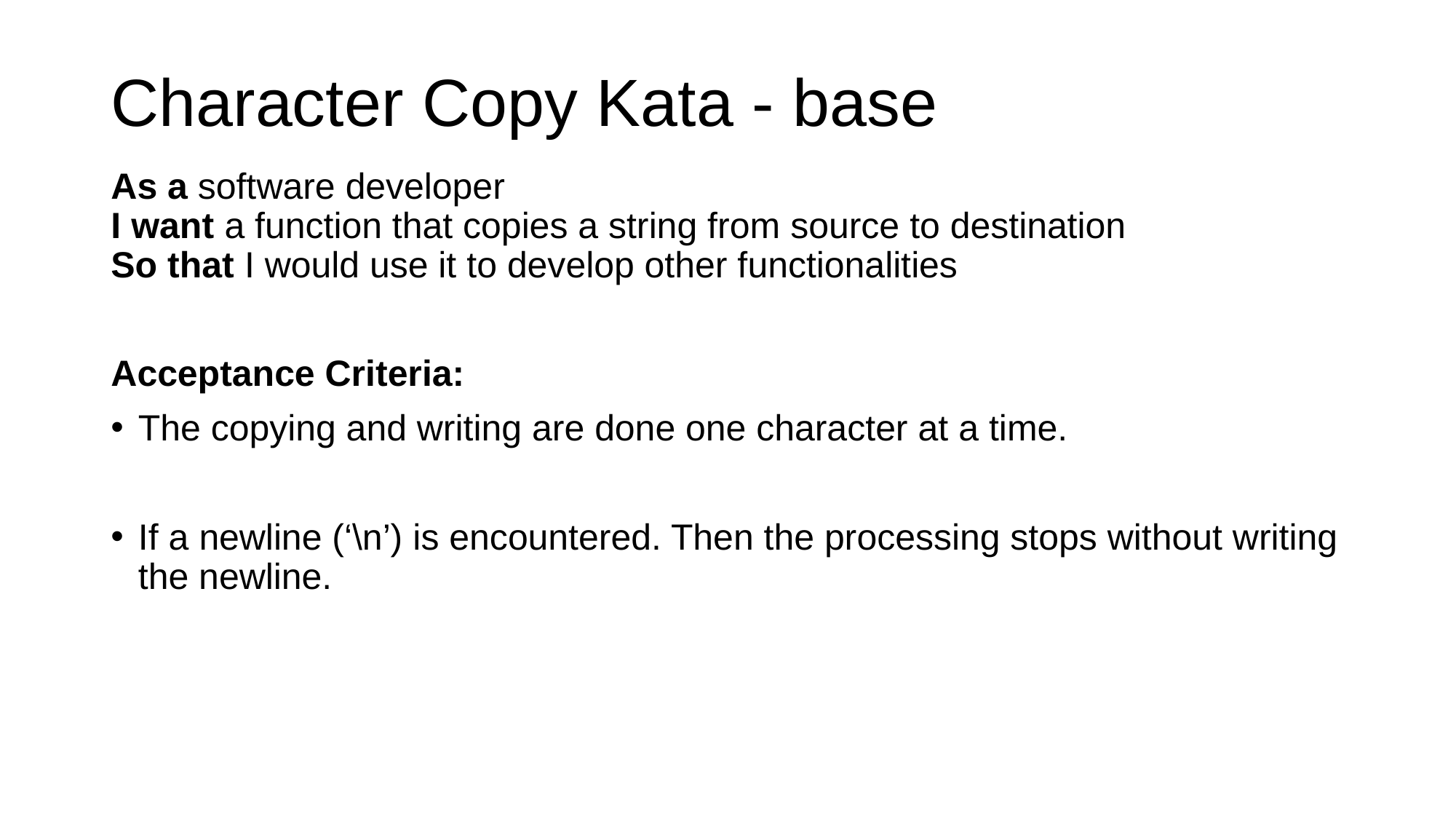

# Character Copy Kata - base
As a software developer
I want a function that copies a string from source to destination
So that I would use it to develop other functionalities

Acceptance Criteria:
The copying and writing are done one character at a time.

If a newline (‘\n’) is encountered. Then the processing stops without writing the newline.